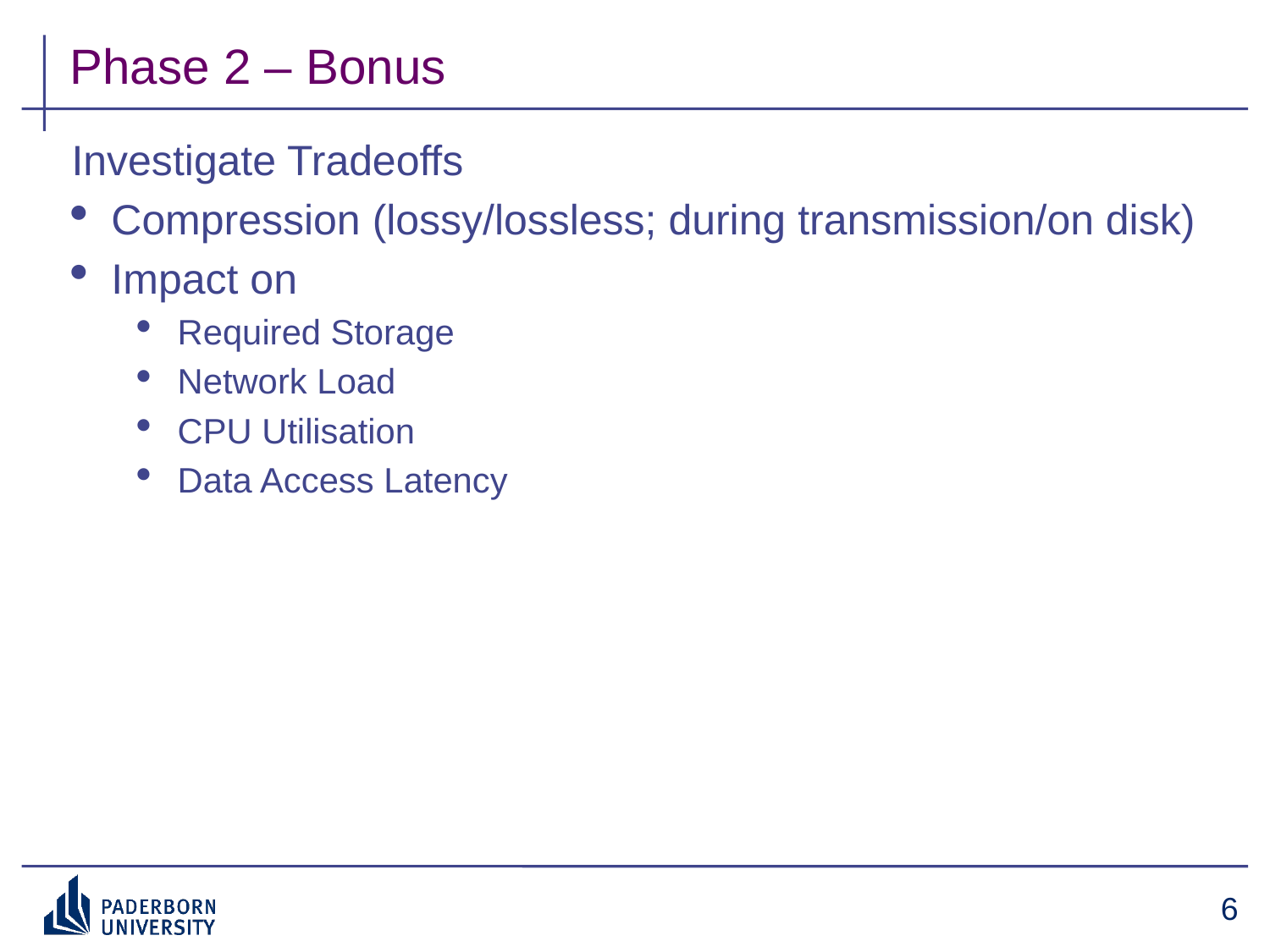

# Phase 2 – Bonus
Investigate Tradeoffs
Compression (lossy/lossless; during transmission/on disk)
Impact on
Required Storage
Network Load
CPU Utilisation
Data Access Latency